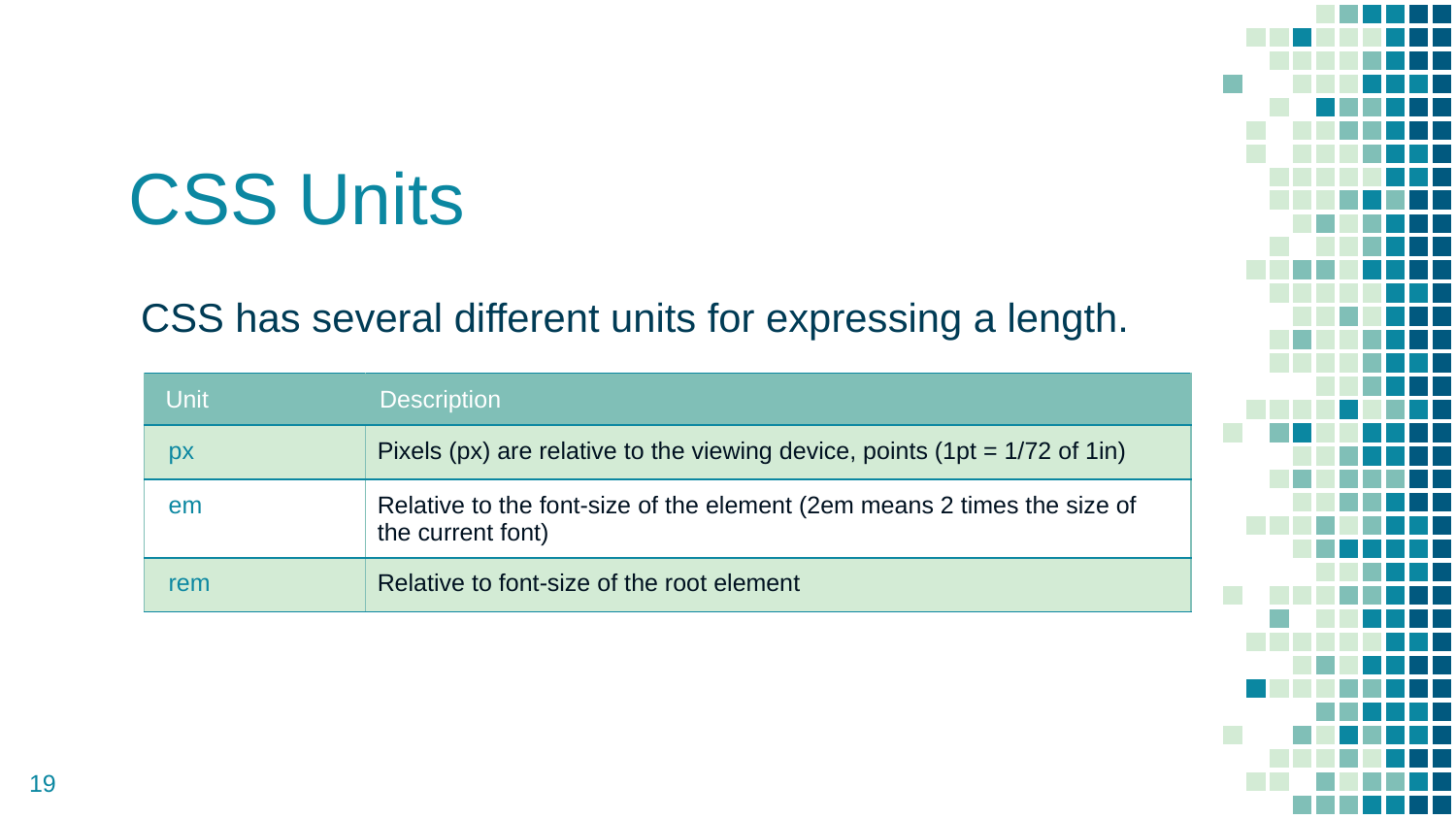

# CSS Units
CSS has several different units for expressing a length.

| Unit | Description |
| --- | --- |
| px | Pixels (px) are relative to the viewing device, points (1pt = 1/72 of 1in) |
| em | Relative to the font-size of the element (2em means 2 times the size of the current font) |
| rem | Relative to font-size of the root element |
19